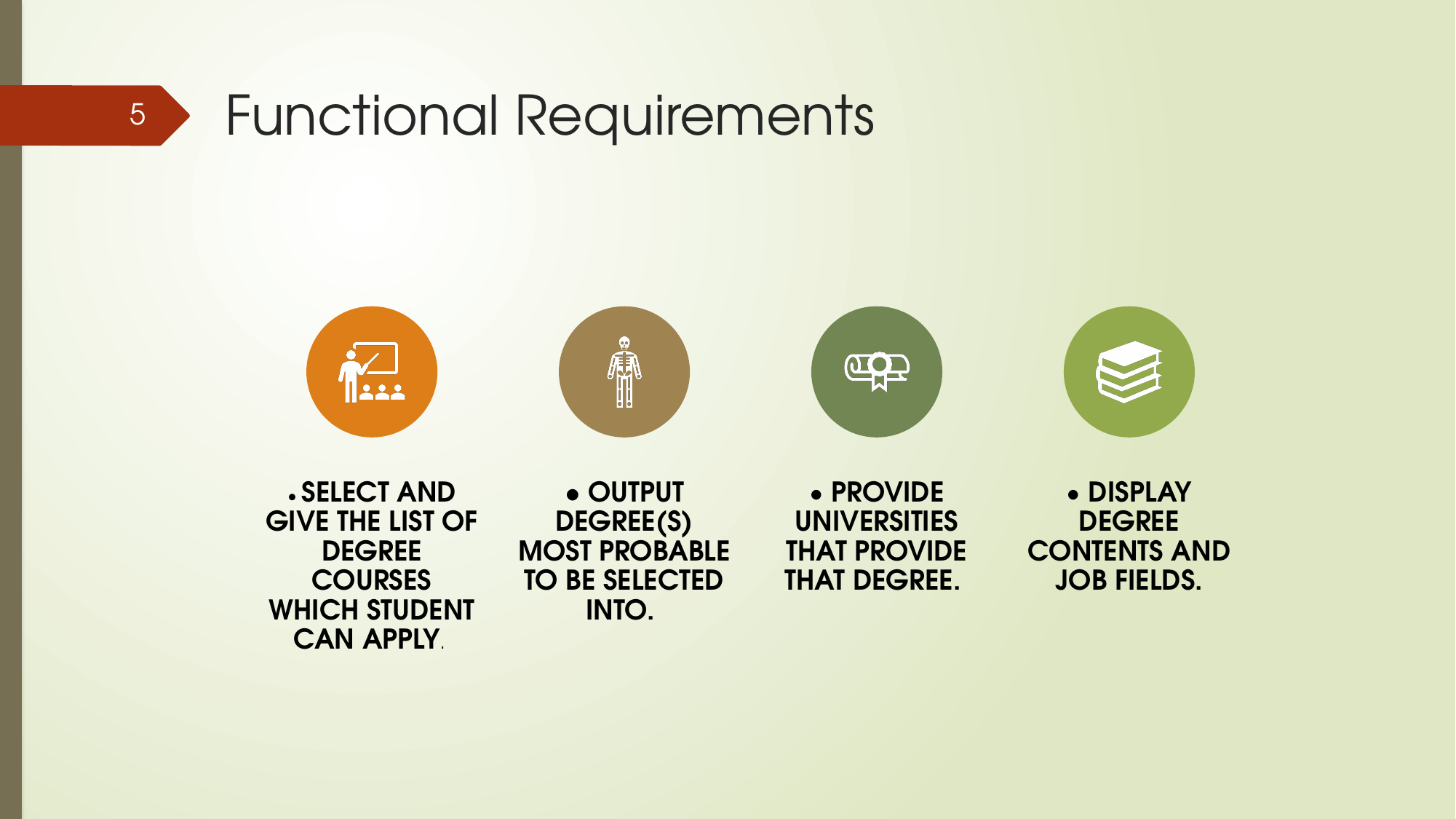

# Functional Requirements

5
• Select and give the list of degree courses which student can apply.
• Output degree(s) most probable to be selected into.
• Provide Universities that provide that degree.
• Display degree contents and job fields.